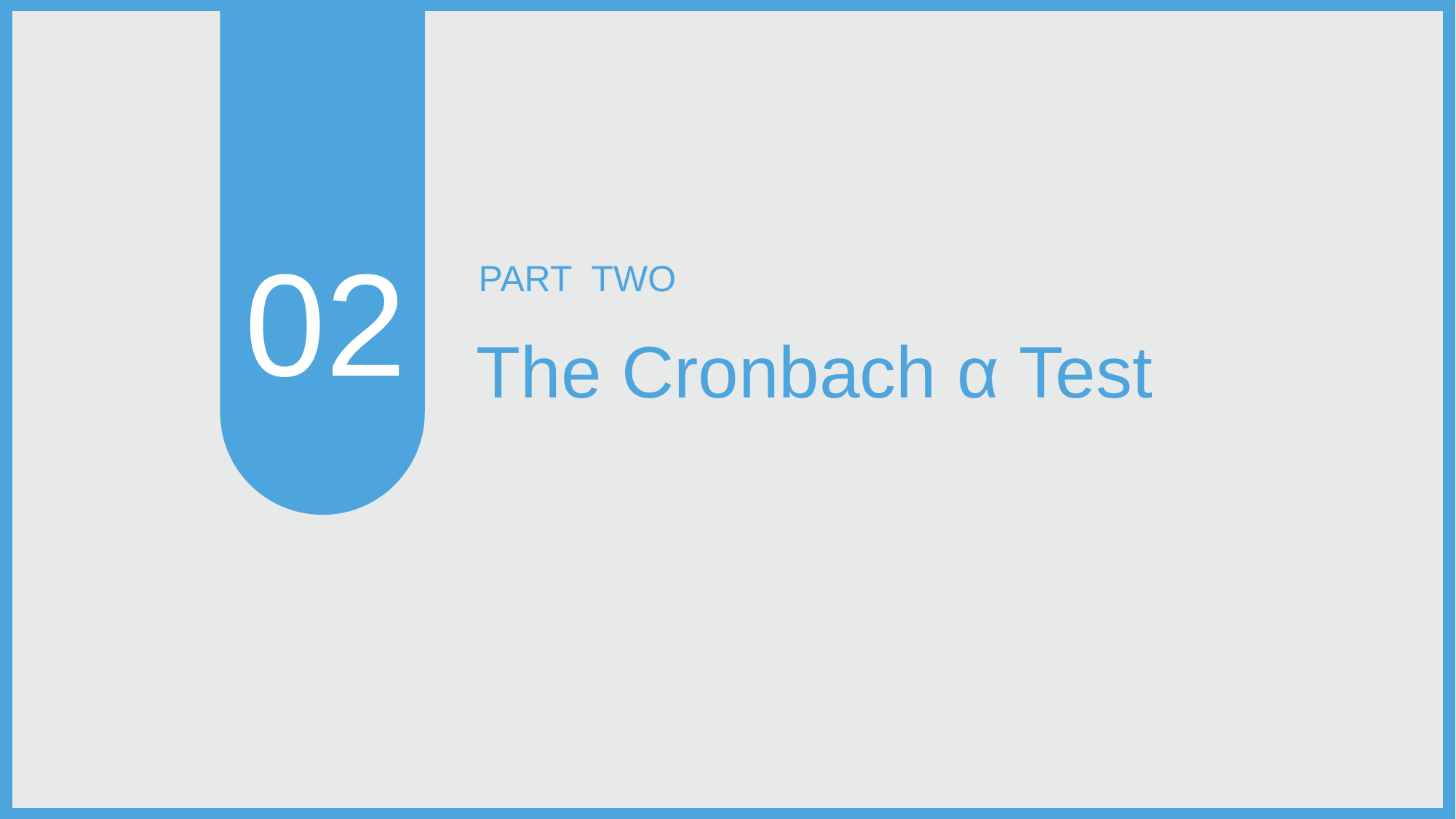

02
PART  TWO
The Cronbach α Test